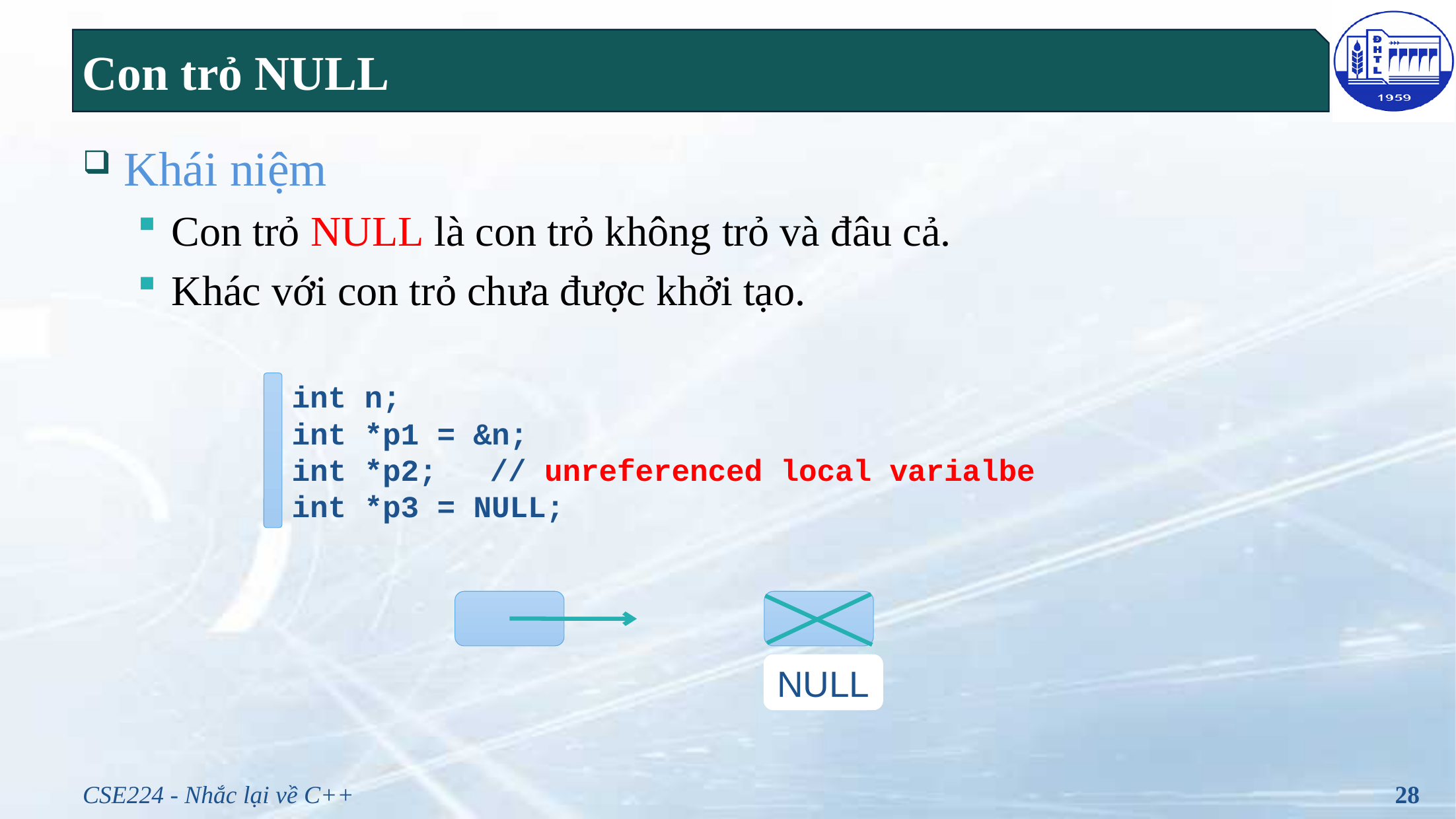

# Con trỏ NULL
Khái niệm
Con trỏ NULL là con trỏ không trỏ và đâu cả.
Khác với con trỏ chưa được khởi tạo.

int n;
int *p1 = &n;
int *p2;	// unreferenced local varialbe
int *p3 = NULL;

NULL
CSE224 - Nhắc lại về C++
28